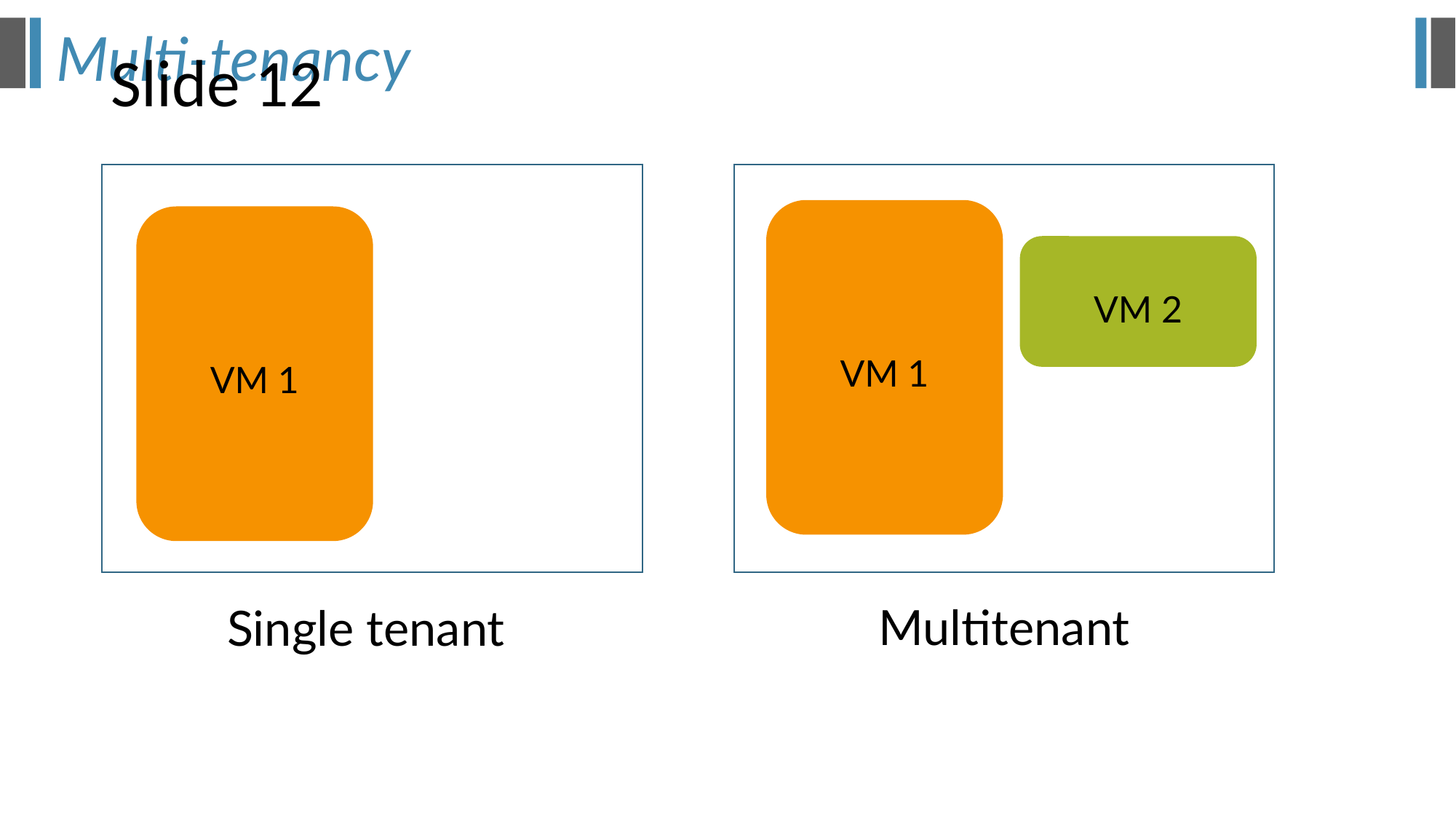

Multi-tenancy
# Slide 12

VM 2
VM 1
VM 1
Multitenant
Single tenant